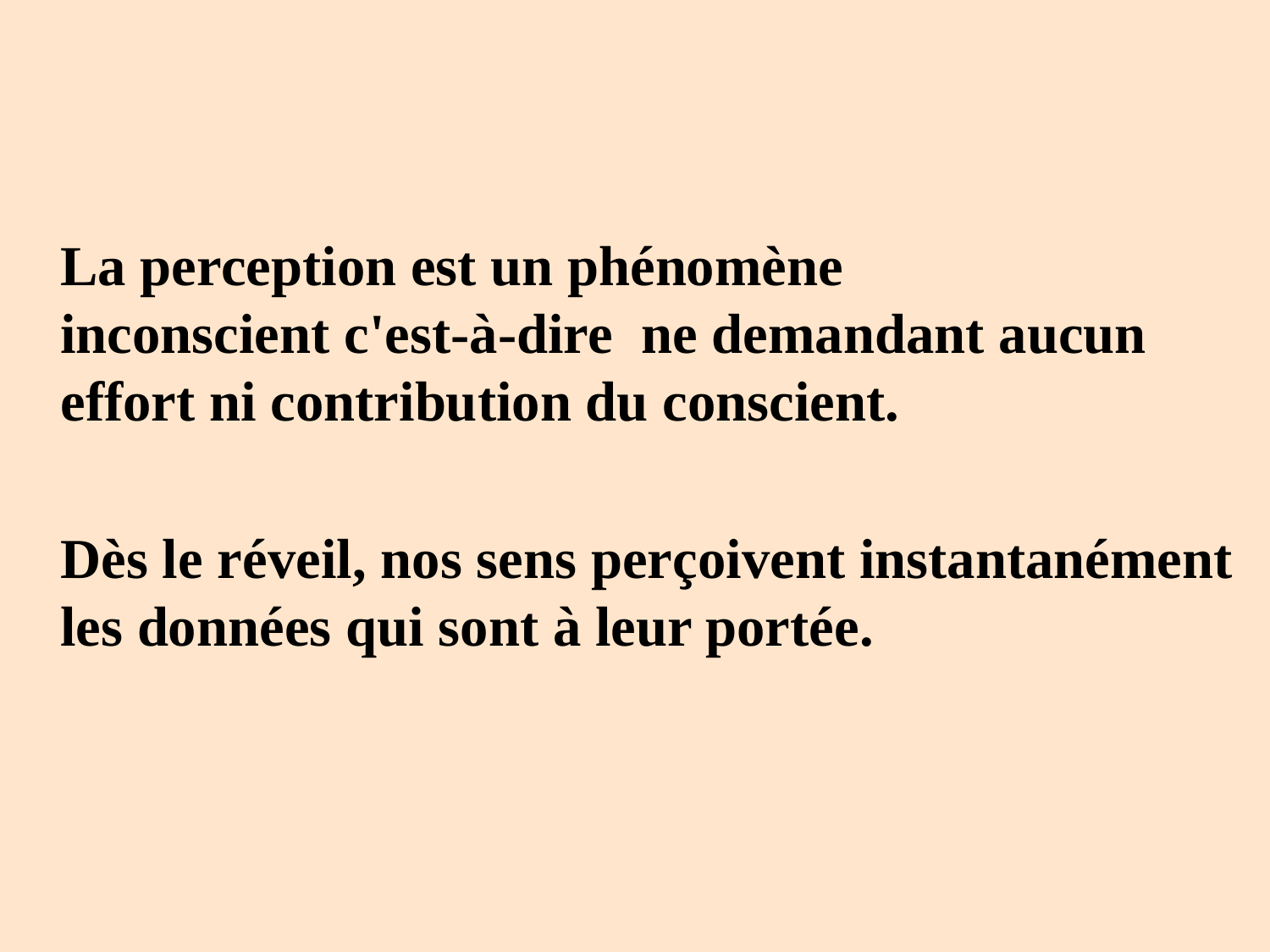

La perception est un phénomène inconscient c'est-à-dire  ne demandant aucun effort ni contribution du conscient.

	Dès le réveil, nos sens perçoivent instantanément les données qui sont à leur portée.